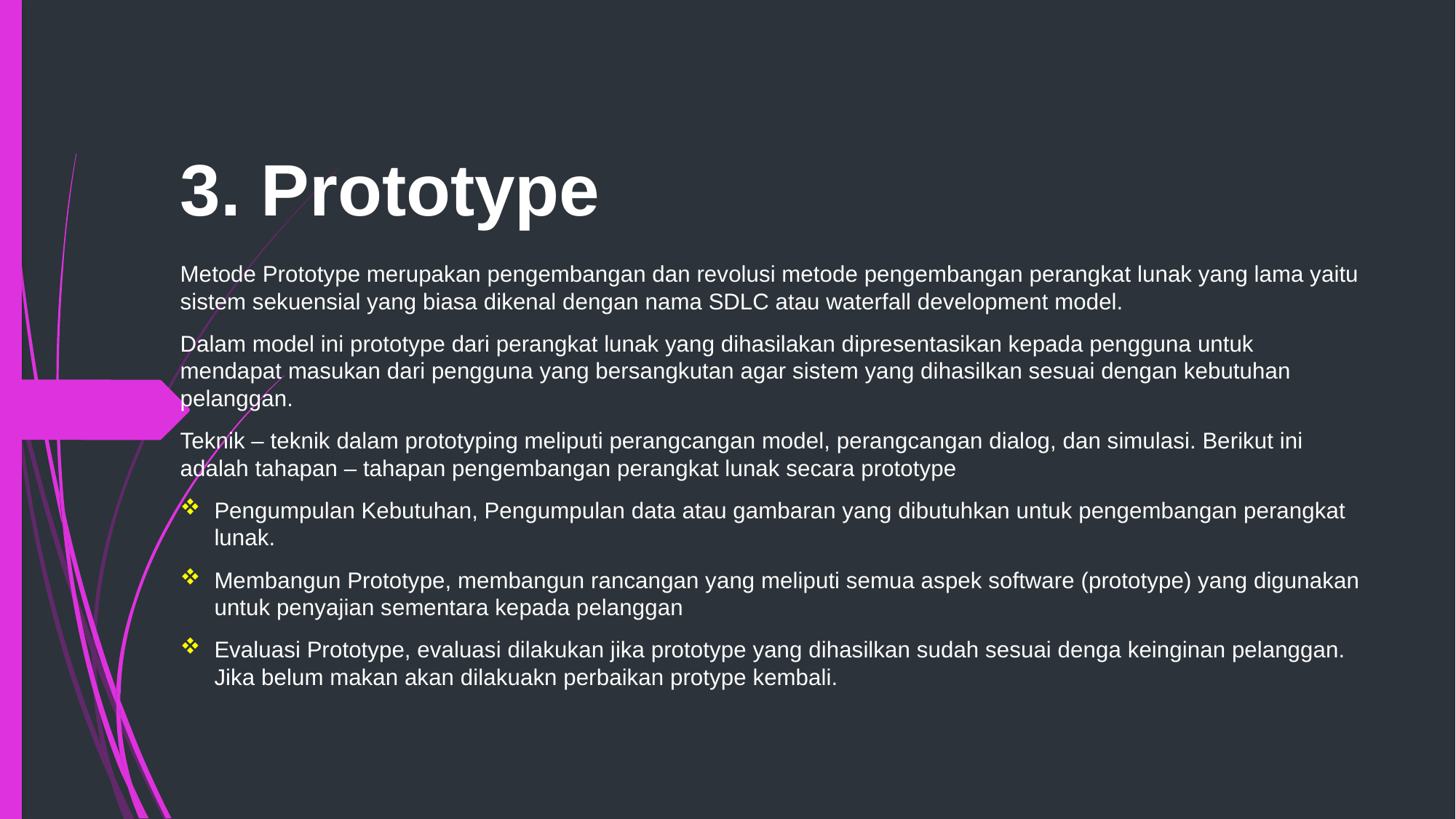

# 3. Prototype
Metode Prototype merupakan pengembangan dan revolusi metode pengembangan perangkat lunak yang lama yaitu sistem sekuensial yang biasa dikenal dengan nama SDLC atau waterfall development model.
Dalam model ini prototype dari perangkat lunak yang dihasilakan dipresentasikan kepada pengguna untuk mendapat masukan dari pengguna yang bersangkutan agar sistem yang dihasilkan sesuai dengan kebutuhan pelanggan.
Teknik – teknik dalam prototyping meliputi perangcangan model, perangcangan dialog, dan simulasi. Berikut ini adalah tahapan – tahapan pengembangan perangkat lunak secara prototype
Pengumpulan Kebutuhan, Pengumpulan data atau gambaran yang dibutuhkan untuk pengembangan perangkat lunak.
Membangun Prototype, membangun rancangan yang meliputi semua aspek software (prototype) yang digunakan untuk penyajian sementara kepada pelanggan
Evaluasi Prototype, evaluasi dilakukan jika prototype yang dihasilkan sudah sesuai denga keinginan pelanggan. Jika belum makan akan dilakuakn perbaikan protype kembali.